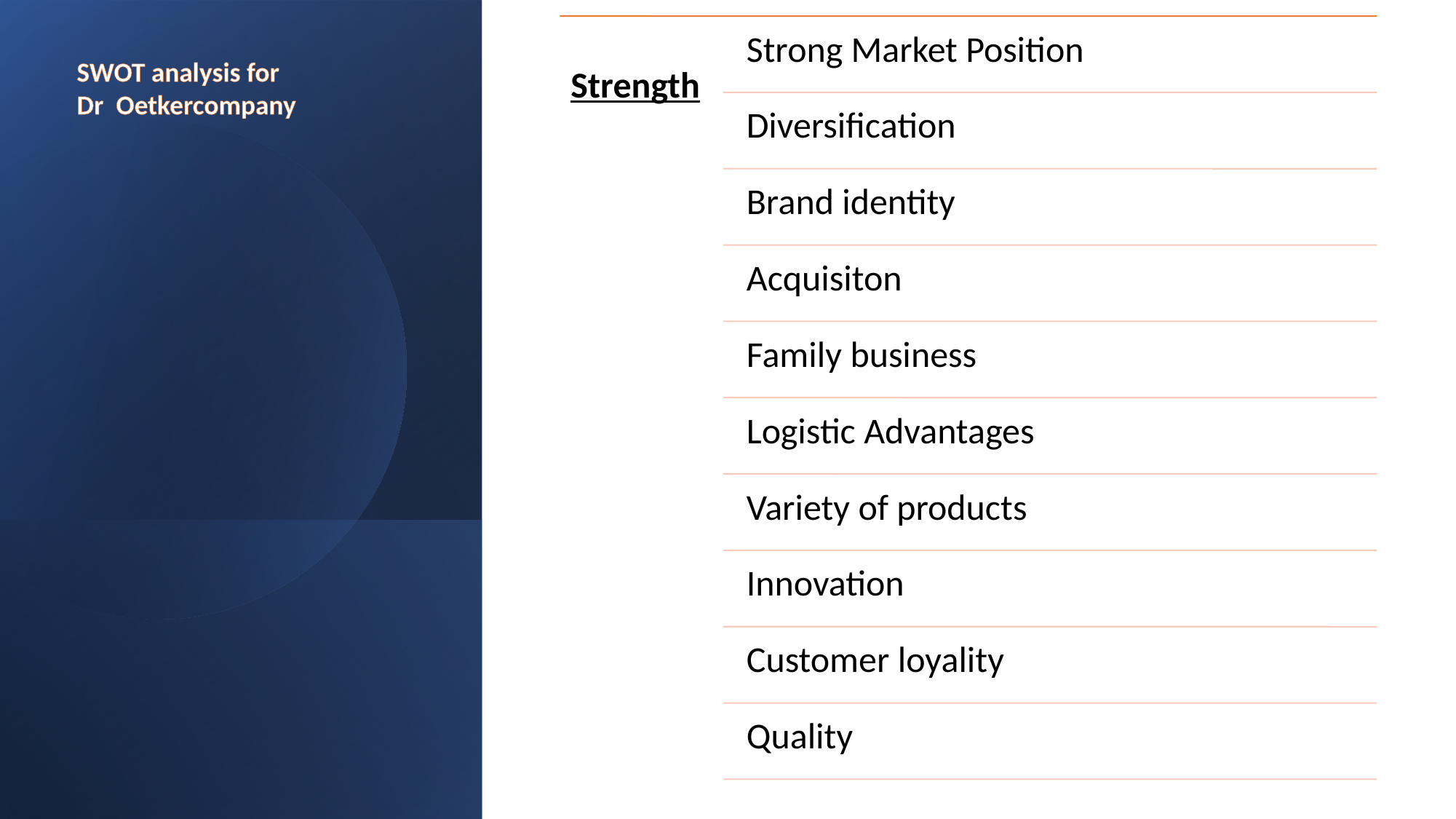

Strength
Strong Market Position
Diversification
Brand identity
Acquisiton
Family business
Logistic Advantages
Variety of products
Innovation
Customer loyality
Quality
SWOT analysis for Dr  Oetkercompany